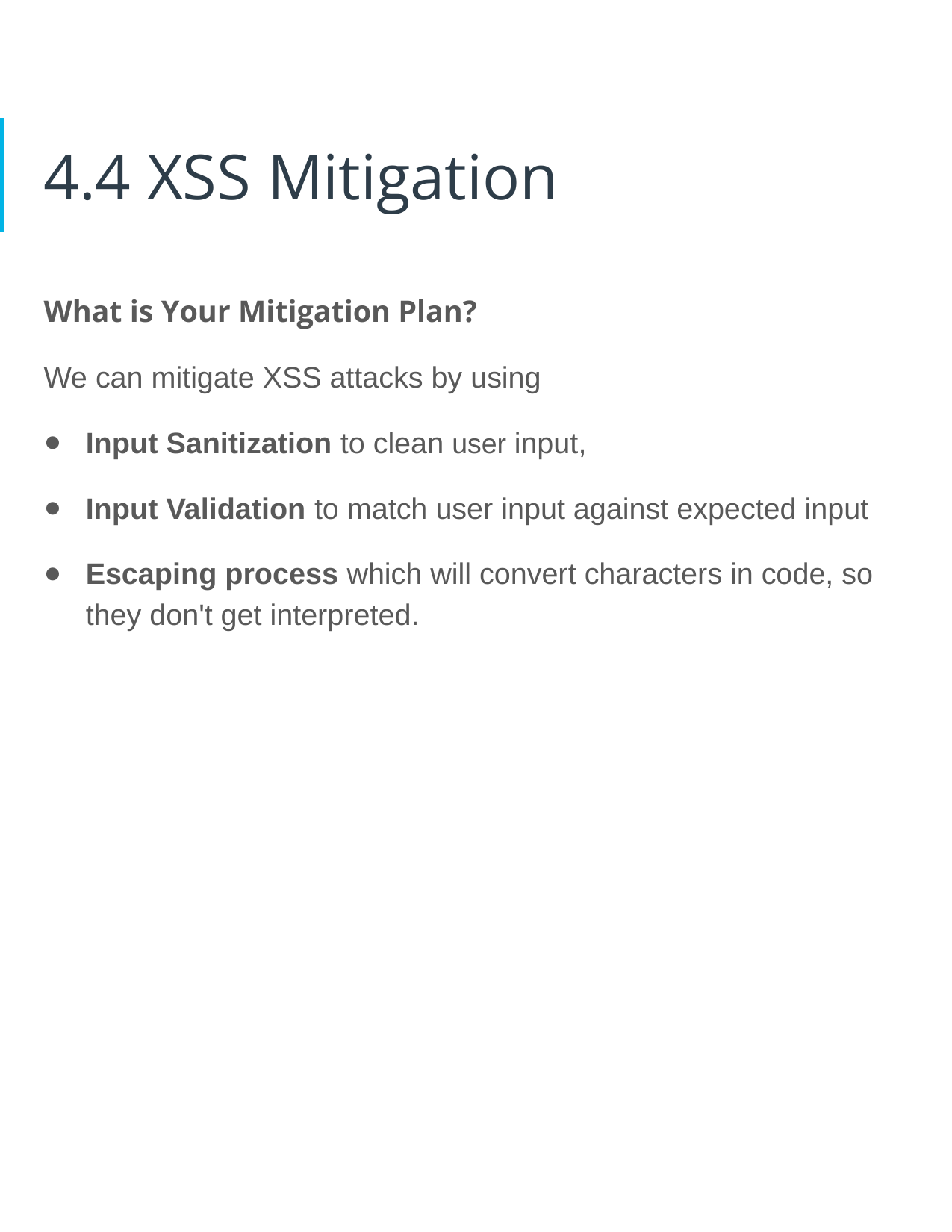

# 4.4 XSS Mitigation
What is Your Mitigation Plan?
We can mitigate XSS attacks by using
Input Sanitization to clean user input,
Input Validation to match user input against expected input
Escaping process which will convert characters in code, so they don't get interpreted.